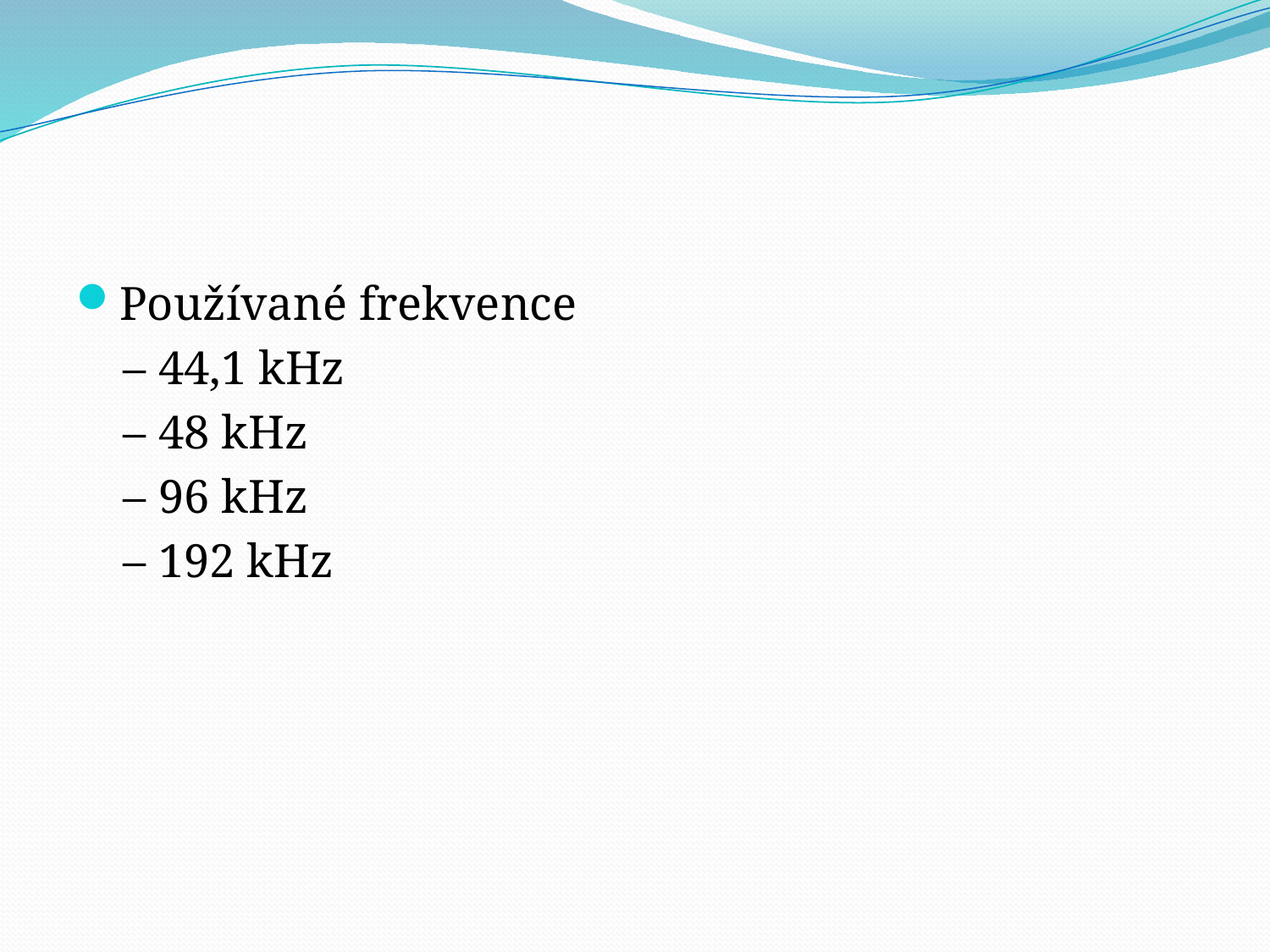

#
Používané frekvence
    – 44,1 kHz
    – 48 kHz
    – 96 kHz
    – 192 kHz